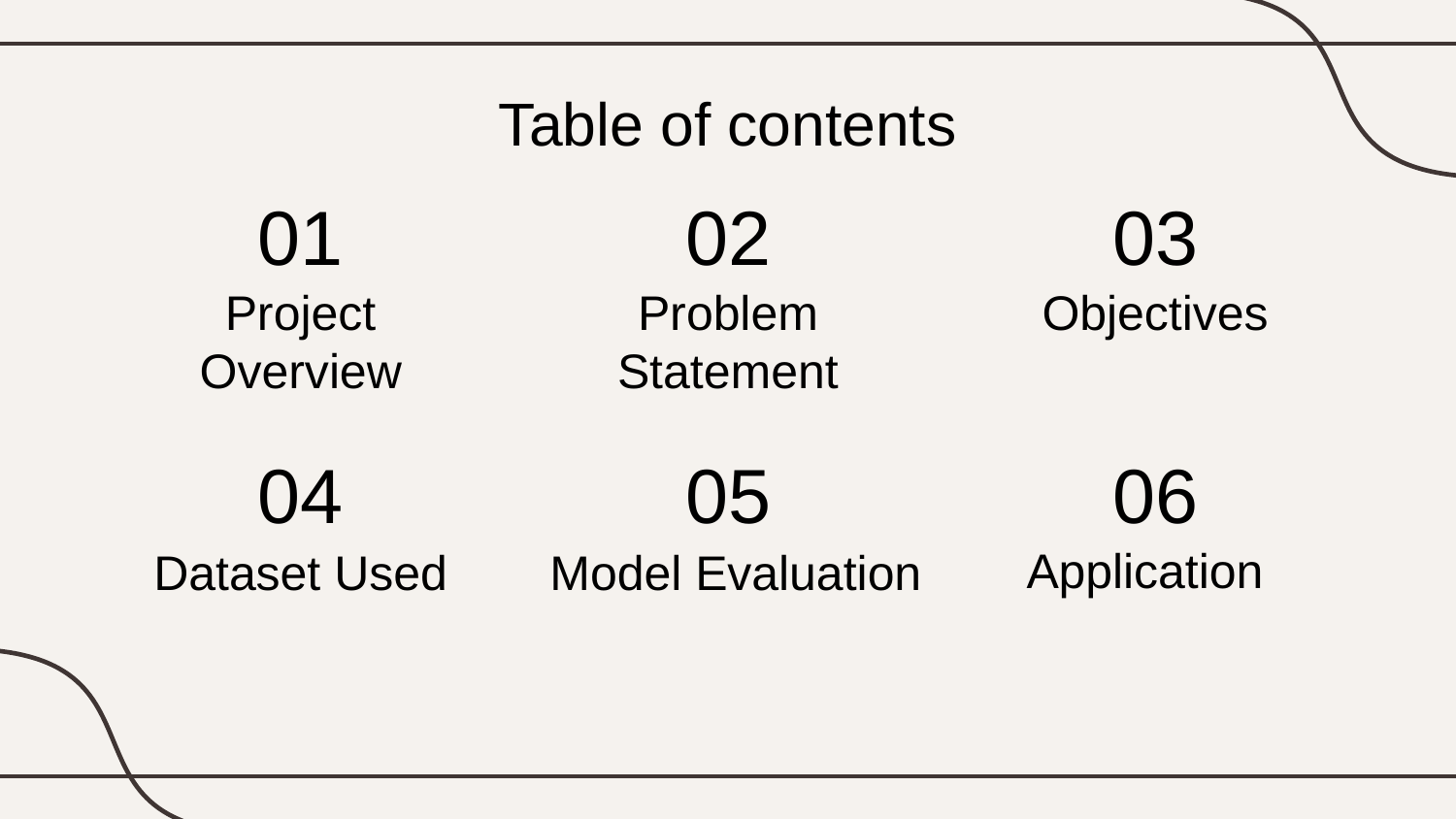

Table of contents
01
02
03
# Project Overview
Problem Statement
Objectives
04
05
06
Application
Dataset Used
Model Evaluation